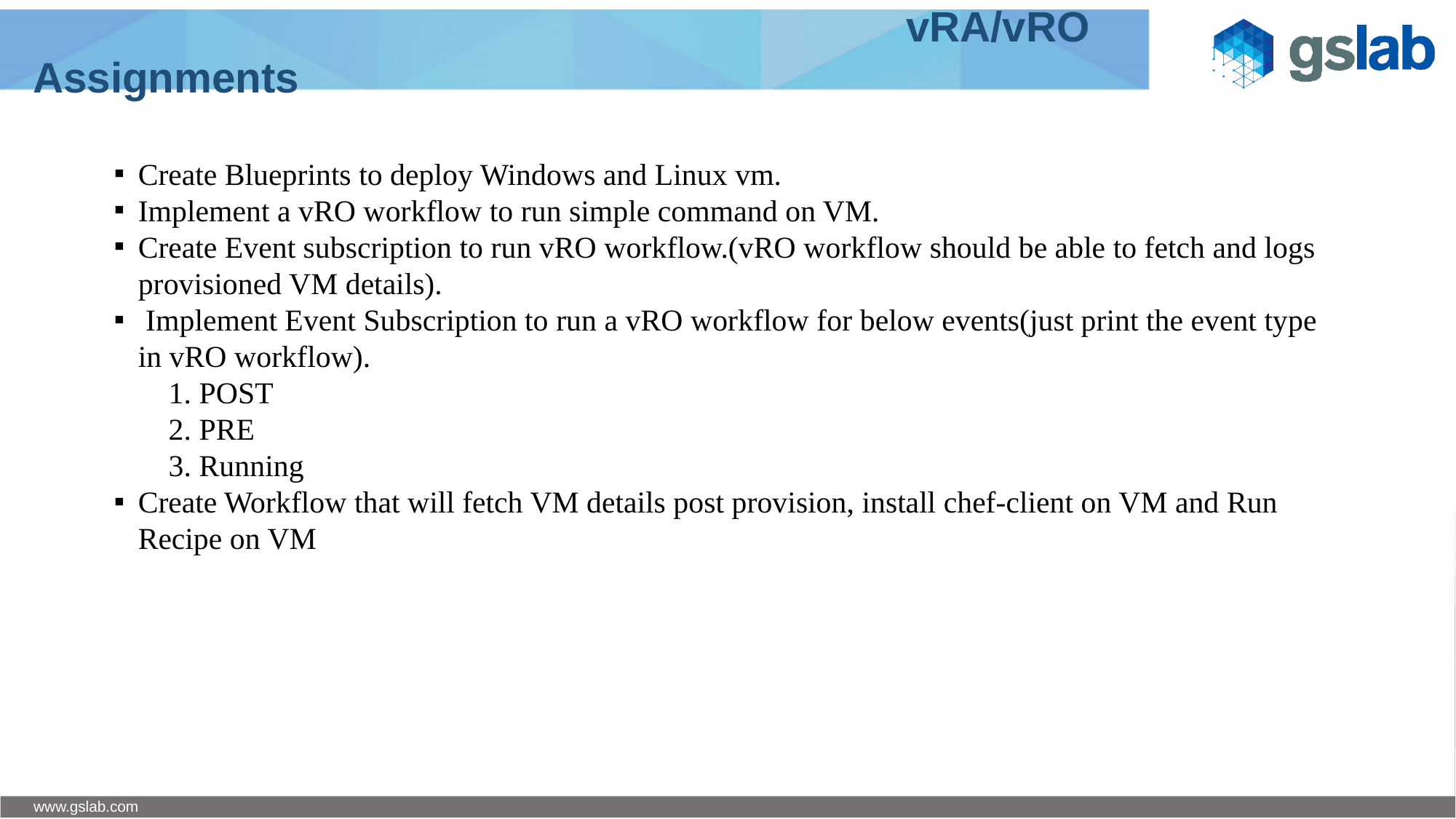

vRA/vRO Assignments
Create Blueprints to deploy Windows and Linux vm.
Implement a vRO workflow to run simple command on VM.
Create Event subscription to run vRO workflow.(vRO workflow should be able to fetch and logs provisioned VM details).
 Implement Event Subscription to run a vRO workflow for below events(just print the event type in vRO workflow).
    1. POST
    2. PRE
    3. Running
Create Workflow that will fetch VM details post provision, install chef-client on VM and Run Recipe on VM